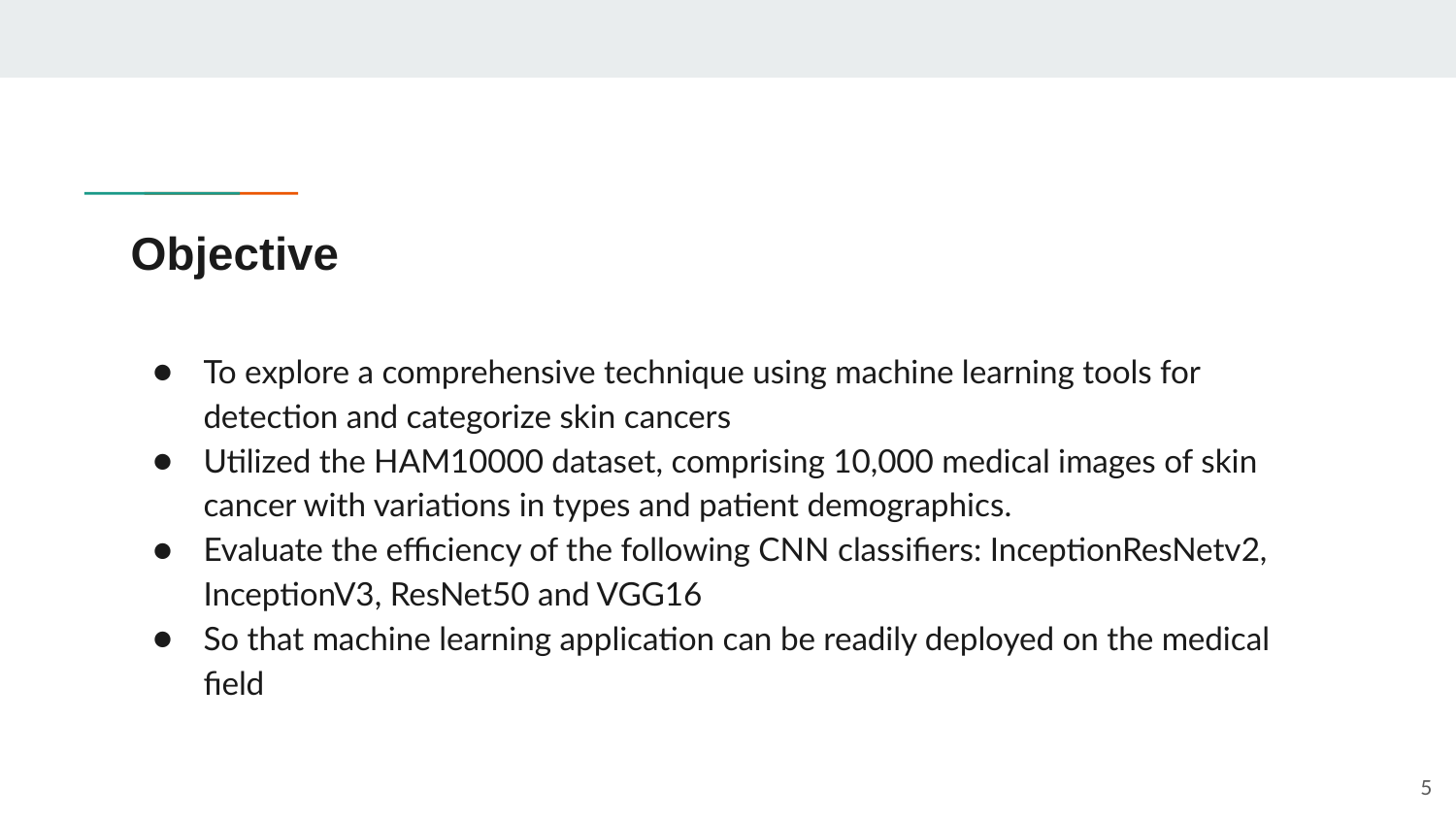

# Objective
To explore a comprehensive technique using machine learning tools for detection and categorize skin cancers
Utilized the HAM10000 dataset, comprising 10,000 medical images of skin cancer with variations in types and patient demographics.
Evaluate the efficiency of the following CNN classifiers: InceptionResNetv2, InceptionV3, ResNet50 and VGG16
So that machine learning application can be readily deployed on the medical field

5